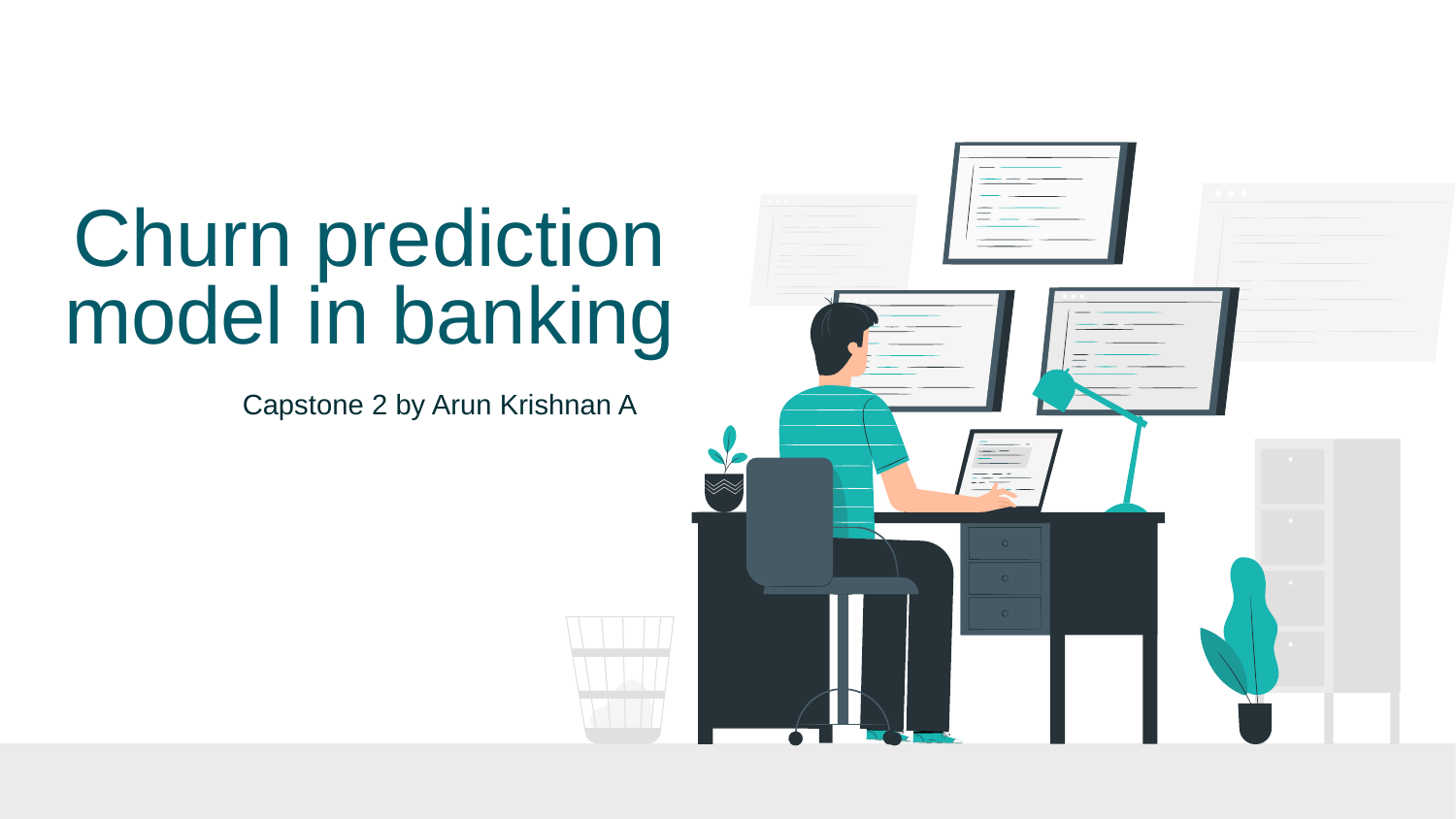

# Churn prediction model in banking
Capstone 2 by Arun Krishnan A